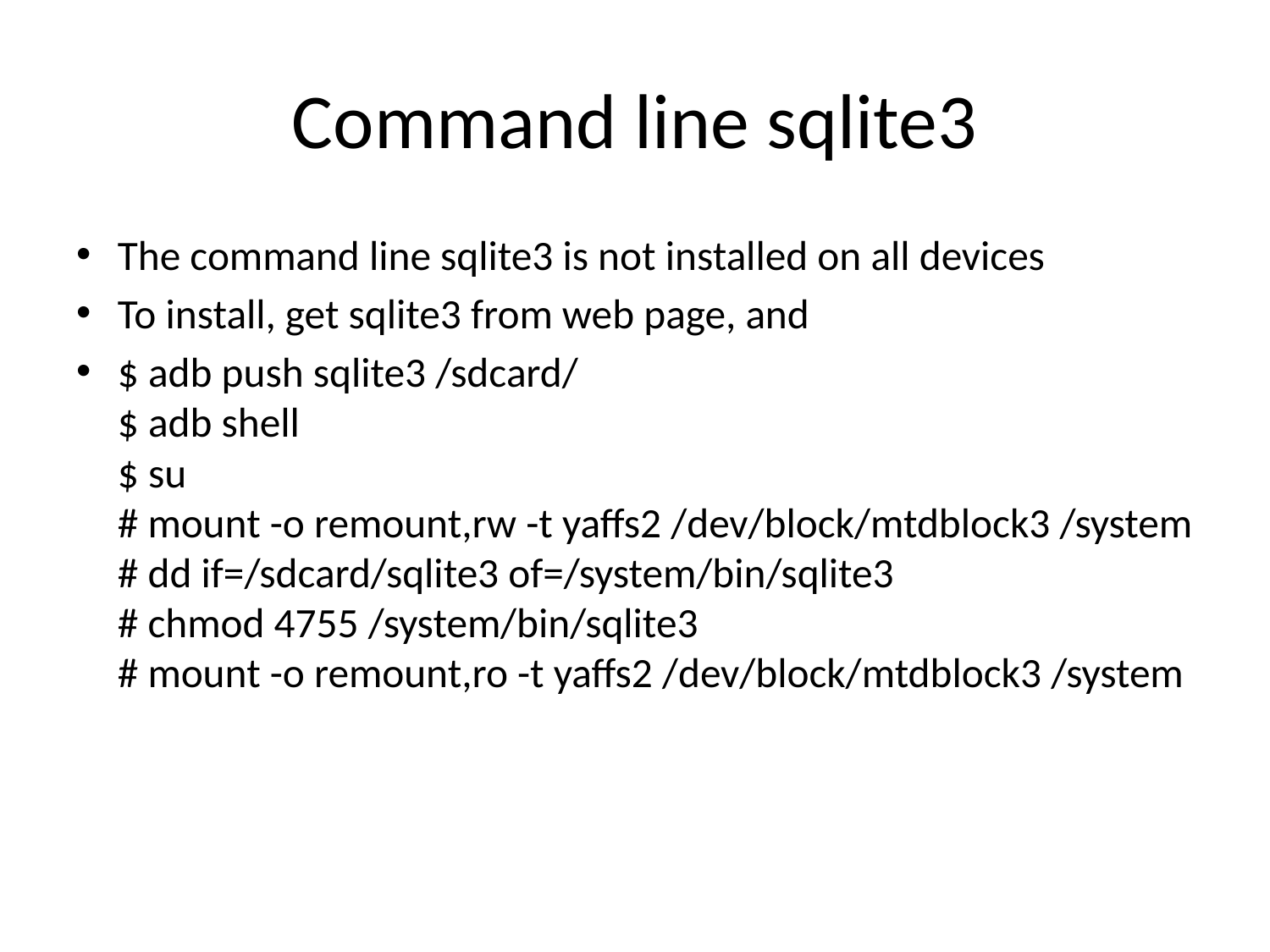

# Command line sqlite3
The command line sqlite3 is not installed on all devices
To install, get sqlite3 from web page, and
$ adb push sqlite3 /sdcard/
$ adb shell
$ su
# mount -o remount,rw -t yaffs2 /dev/block/mtdblock3 /system
# dd if=/sdcard/sqlite3 of=/system/bin/sqlite3
# chmod 4755 /system/bin/sqlite3
# mount -o remount,ro -t yaffs2 /dev/block/mtdblock3 /system